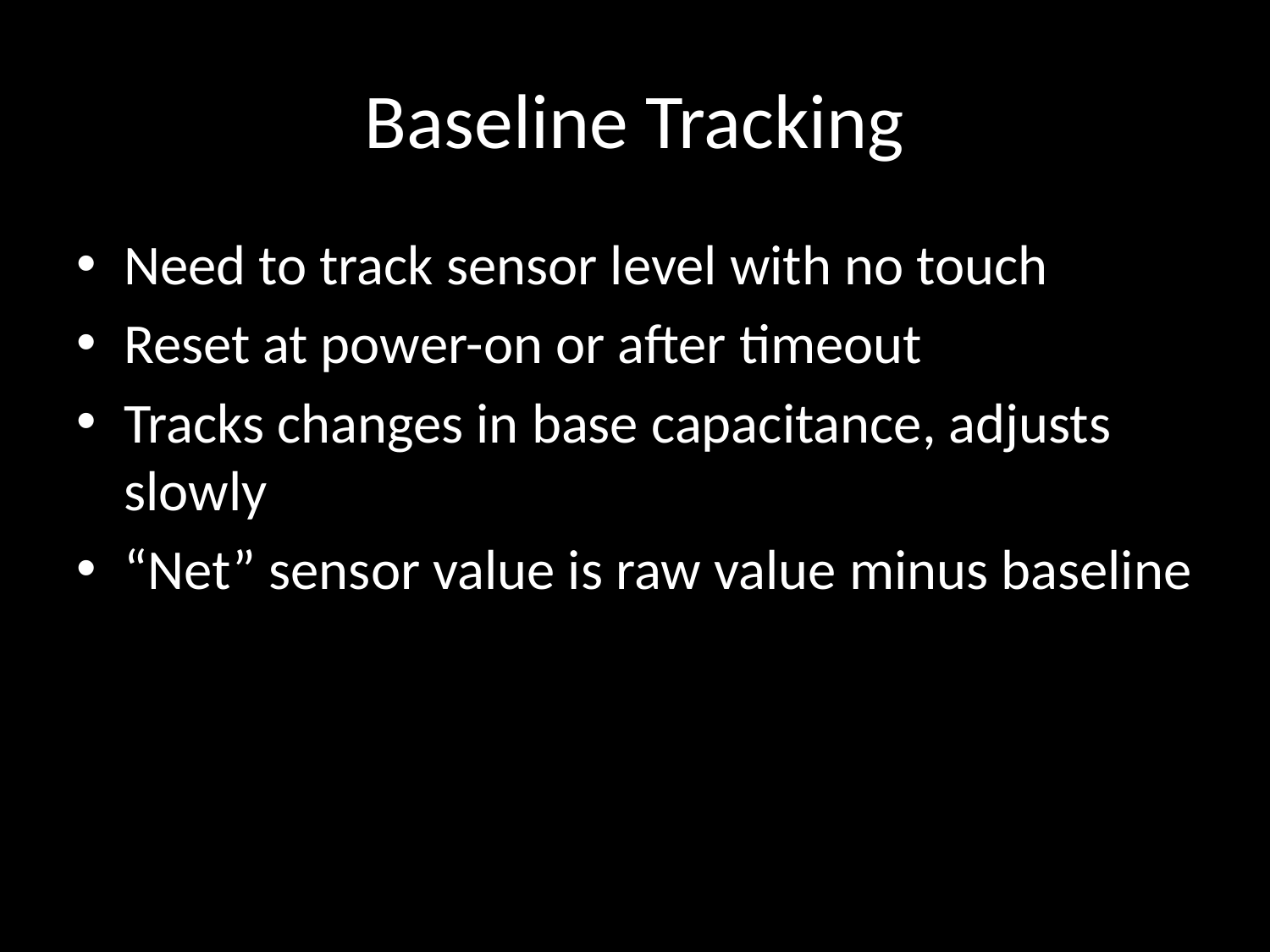

# Baseline Tracking
Need to track sensor level with no touch
Reset at power-on or after timeout
Tracks changes in base capacitance, adjusts slowly
“Net” sensor value is raw value minus baseline